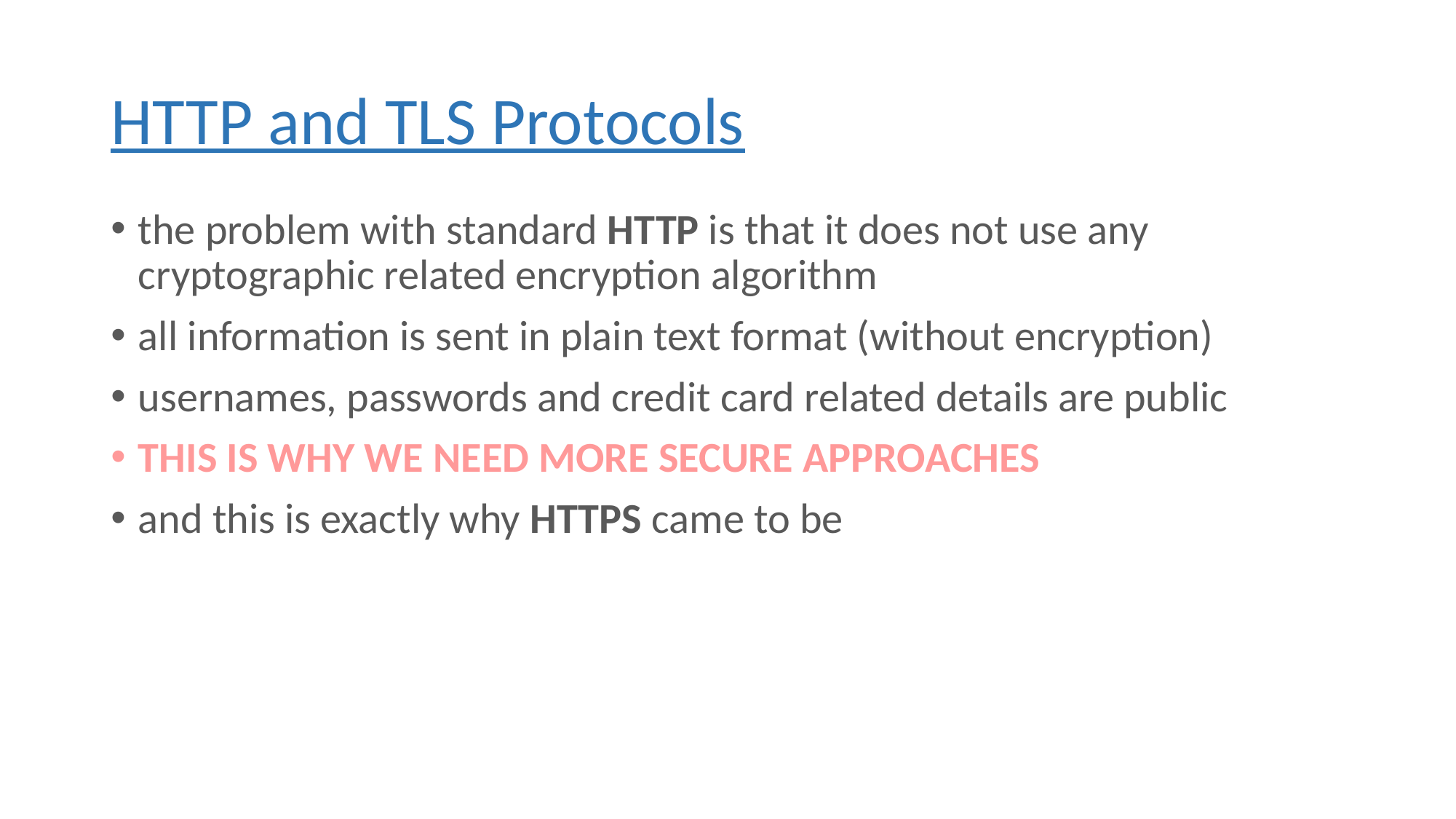

# HTTP and TLS Protocols
the problem with standard HTTP is that it does not use any cryptographic related encryption algorithm
all information is sent in plain text format (without encryption)
usernames, passwords and credit card related details are public
THIS IS WHY WE NEED MORE SECURE APPROACHES
and this is exactly why HTTPS came to be